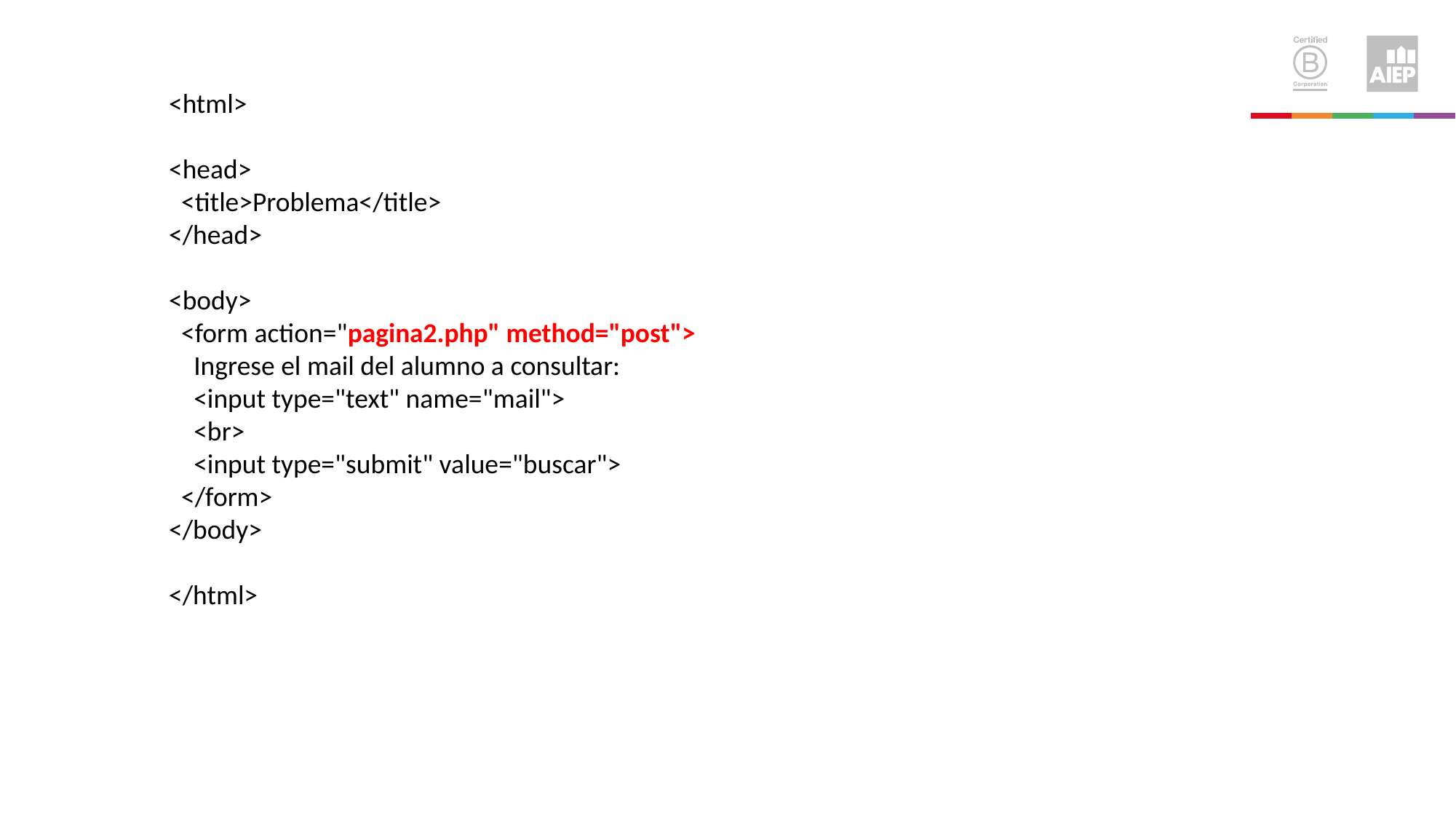

<html>

<head>
  <title>Problema</title>
</head>

<body>
  <form action="pagina2.php" method="post">
    Ingrese el mail del alumno a consultar:
    <input type="text" name="mail">
    <br>
    <input type="submit" value="buscar">
  </form>
</body>

</html>